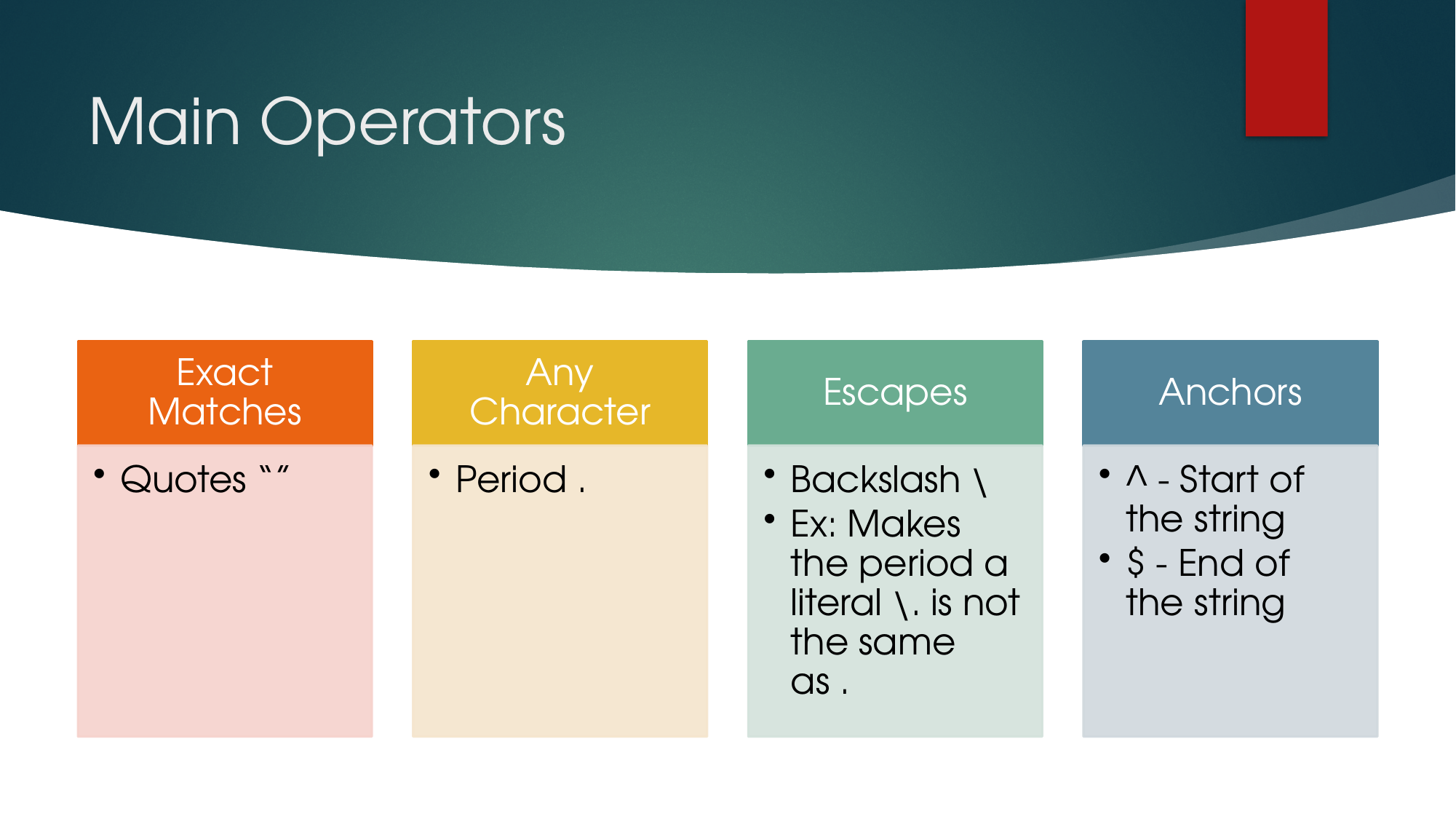

# Main Operators

Exact Matches
Quotes “”
Any Character
Period .
Escapes
Backslash \
Ex: Makes the period a literal \. is not the same as .
Anchors
^ - Start of the string
$ - End of the string